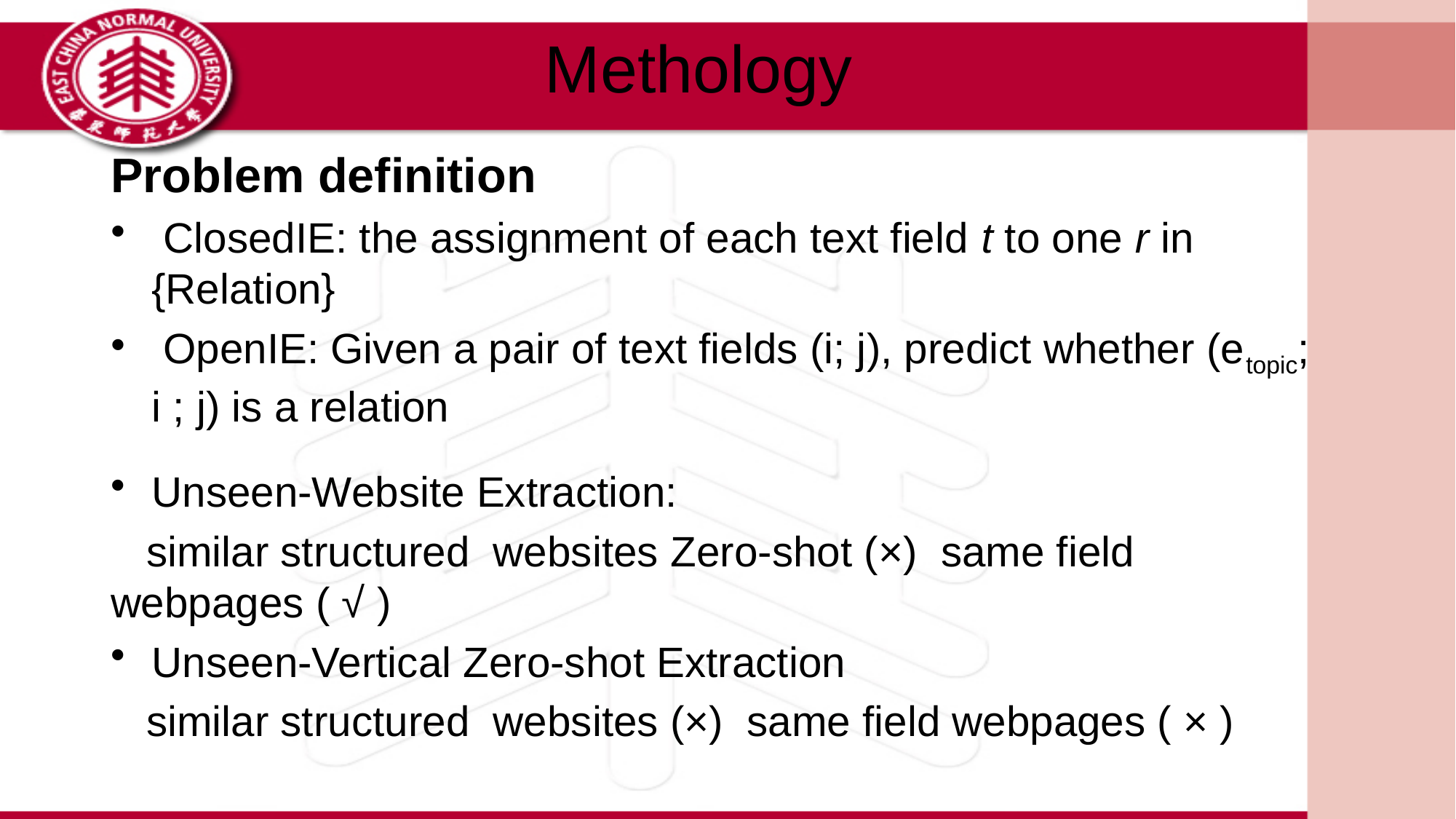

# Methology
Problem definition
 ClosedIE: the assignment of each text field t to one r in {Relation}
 OpenIE: Given a pair of text fields (i; j), predict whether (etopic; i ; j) is a relation

Unseen-Website Extraction:
   similar structured  websites Zero-shot (×)  same field webpages ( √ )
Unseen-Vertical Zero-shot Extraction
   similar structured  websites (×)  same field webpages ( × )